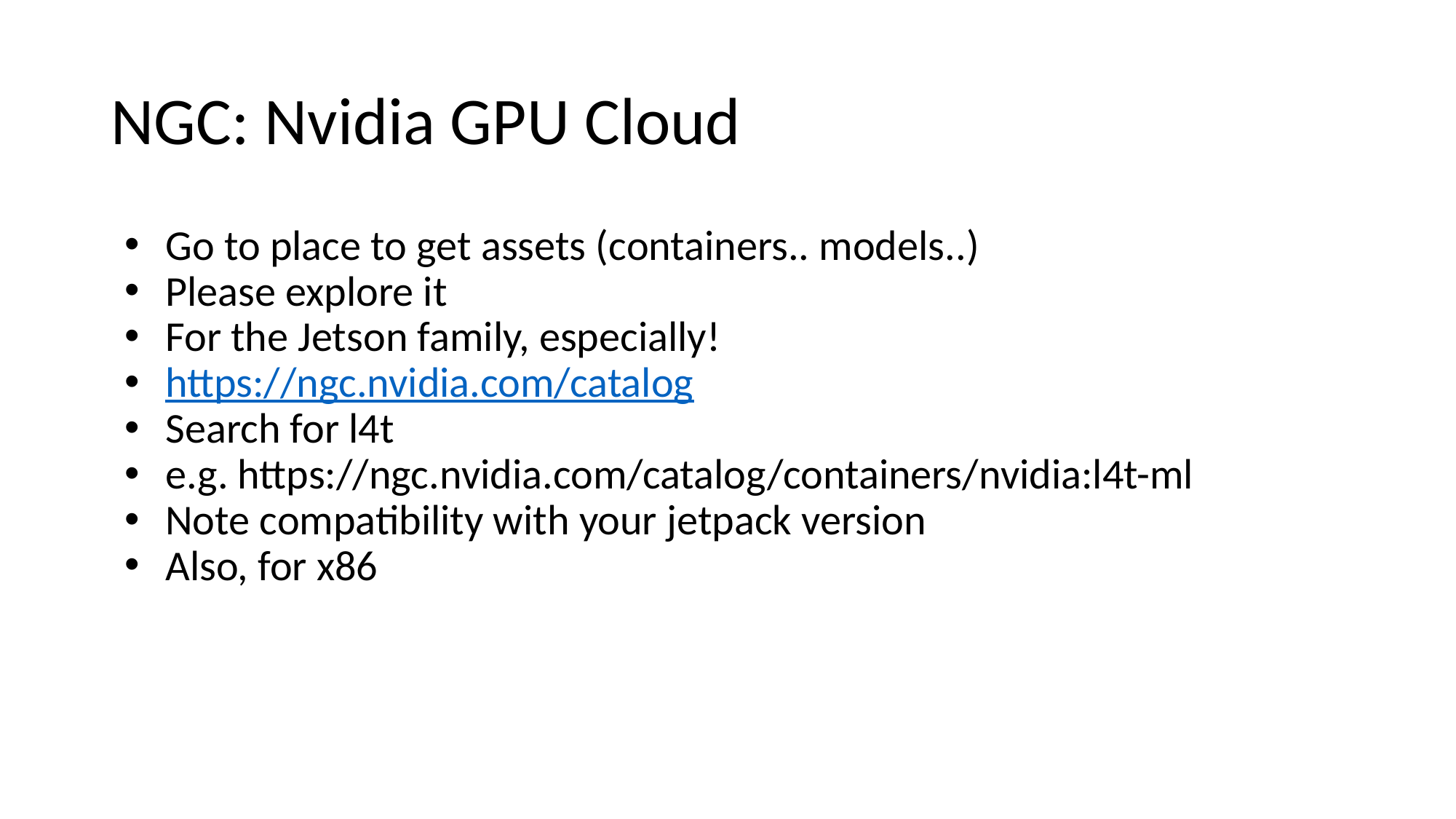

# NGC: Nvidia GPU Cloud
Go to place to get assets (containers.. models..)
Please explore it
For the Jetson family, especially!
https://ngc.nvidia.com/catalog
Search for l4t
e.g. https://ngc.nvidia.com/catalog/containers/nvidia:l4t-ml
Note compatibility with your jetpack version
Also, for x86